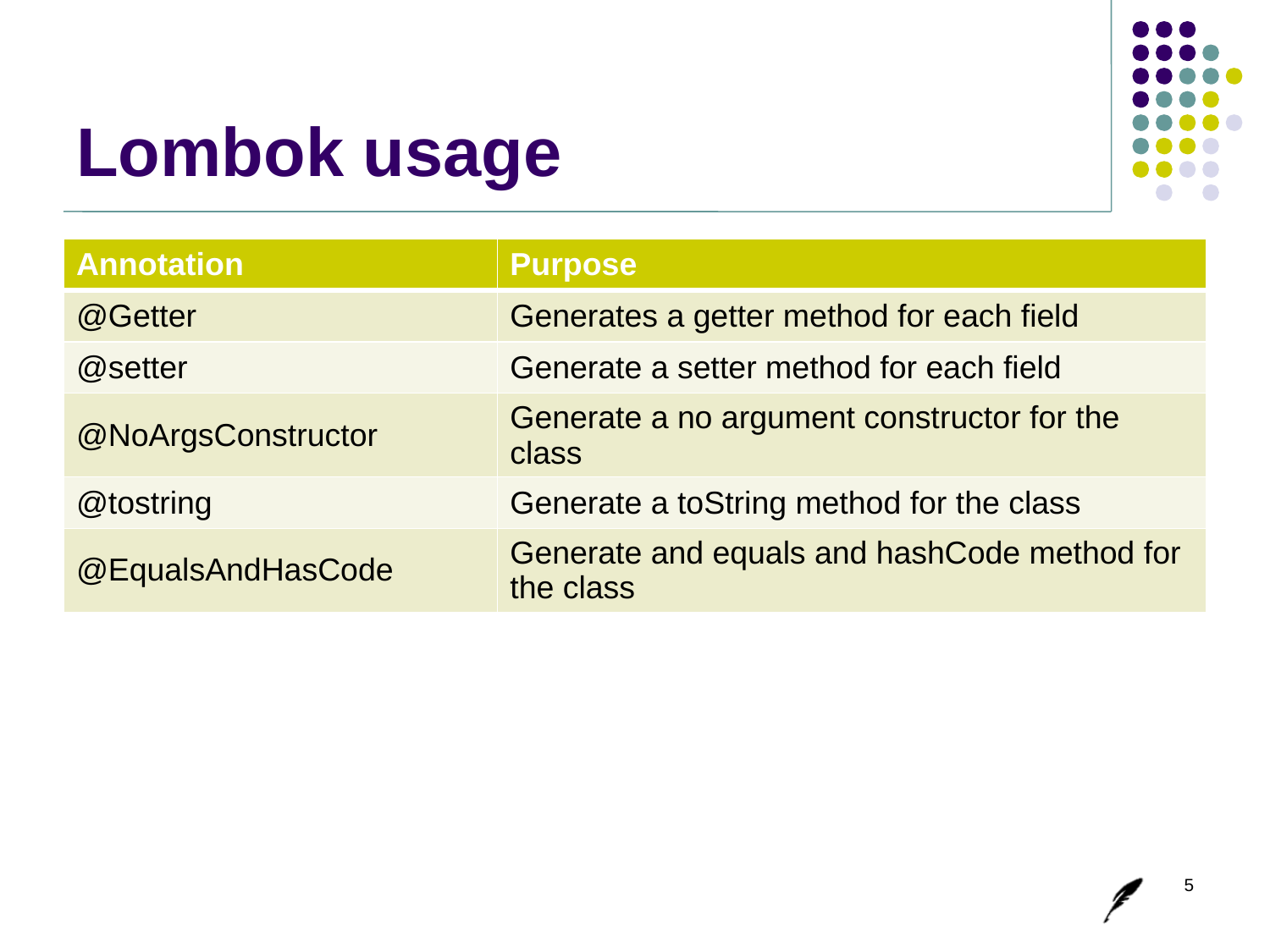

# Lombok usage
| Annotation | Purpose |
| --- | --- |
| @Getter | Generates a getter method for each field |
| @setter | Generate a setter method for each field |
| @NoArgsConstructor | Generate a no argument constructor for the class |
| @tostring | Generate a toString method for the class |
| @EqualsAndHasCode | Generate and equals and hashCode method for the class |
5